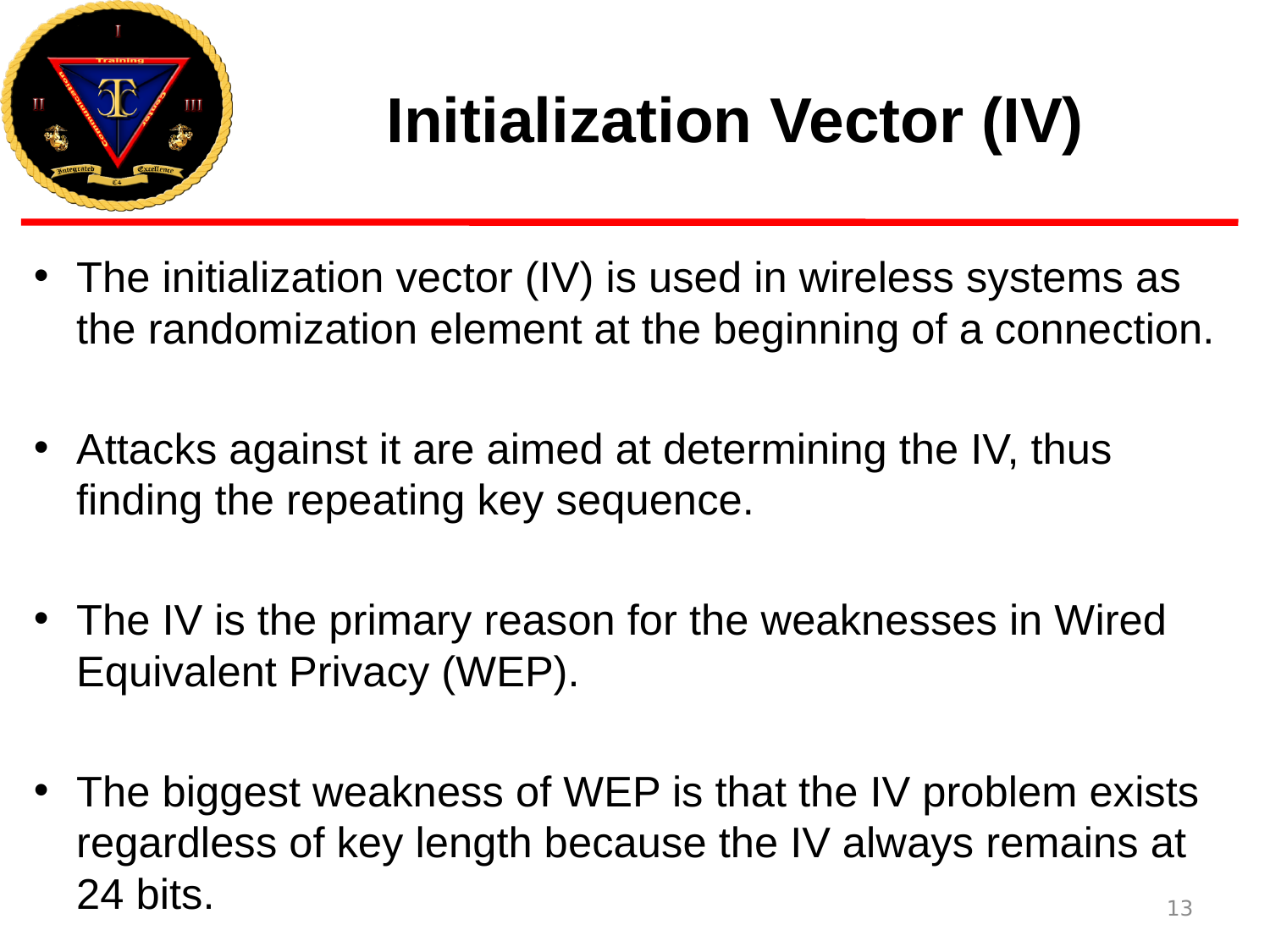

# Initialization Vector (IV)
The initialization vector (IV) is used in wireless systems as the randomization element at the beginning of a connection.

Attacks against it are aimed at determining the IV, thus finding the repeating key sequence.

The IV is the primary reason for the weaknesses in Wired Equivalent Privacy (WEP).

The biggest weakness of WEP is that the IV problem exists regardless of key length because the IV always remains at 24 bits.
13